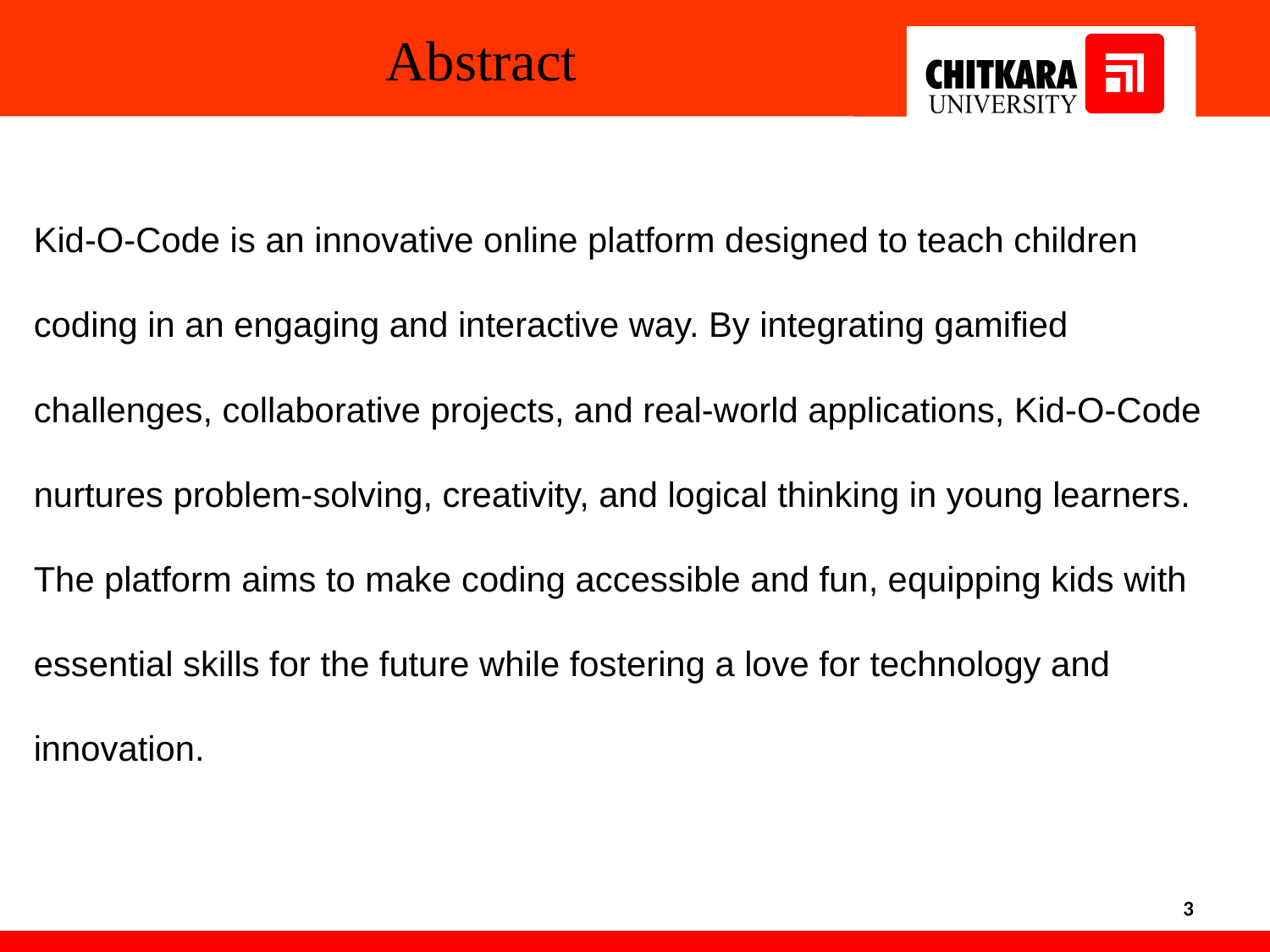

Abstract
Kid-O-Code is an innovative online platform designed to teach children coding in an engaging and interactive way. By integrating gamified challenges, collaborative projects, and real-world applications, Kid-O-Code nurtures problem-solving, creativity, and logical thinking in young learners. The platform aims to make coding accessible and fun, equipping kids with essential skills for the future while fostering a love for technology and innovation.
3